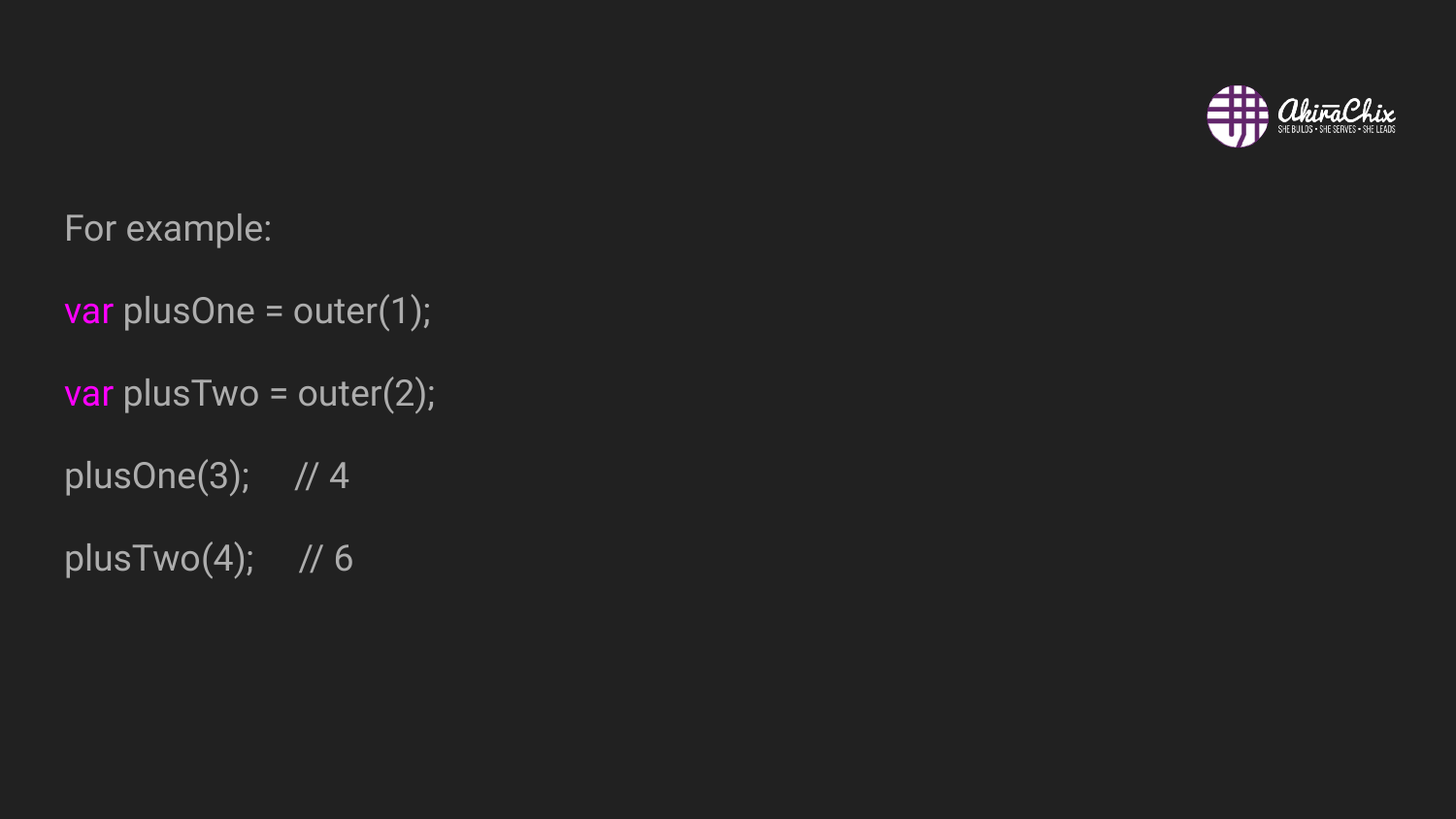

#
For example:
var plusOne = outer(1);
var plusTwo = outer(2);
plusOne(3);     // 4
plusTwo(4);     // 6